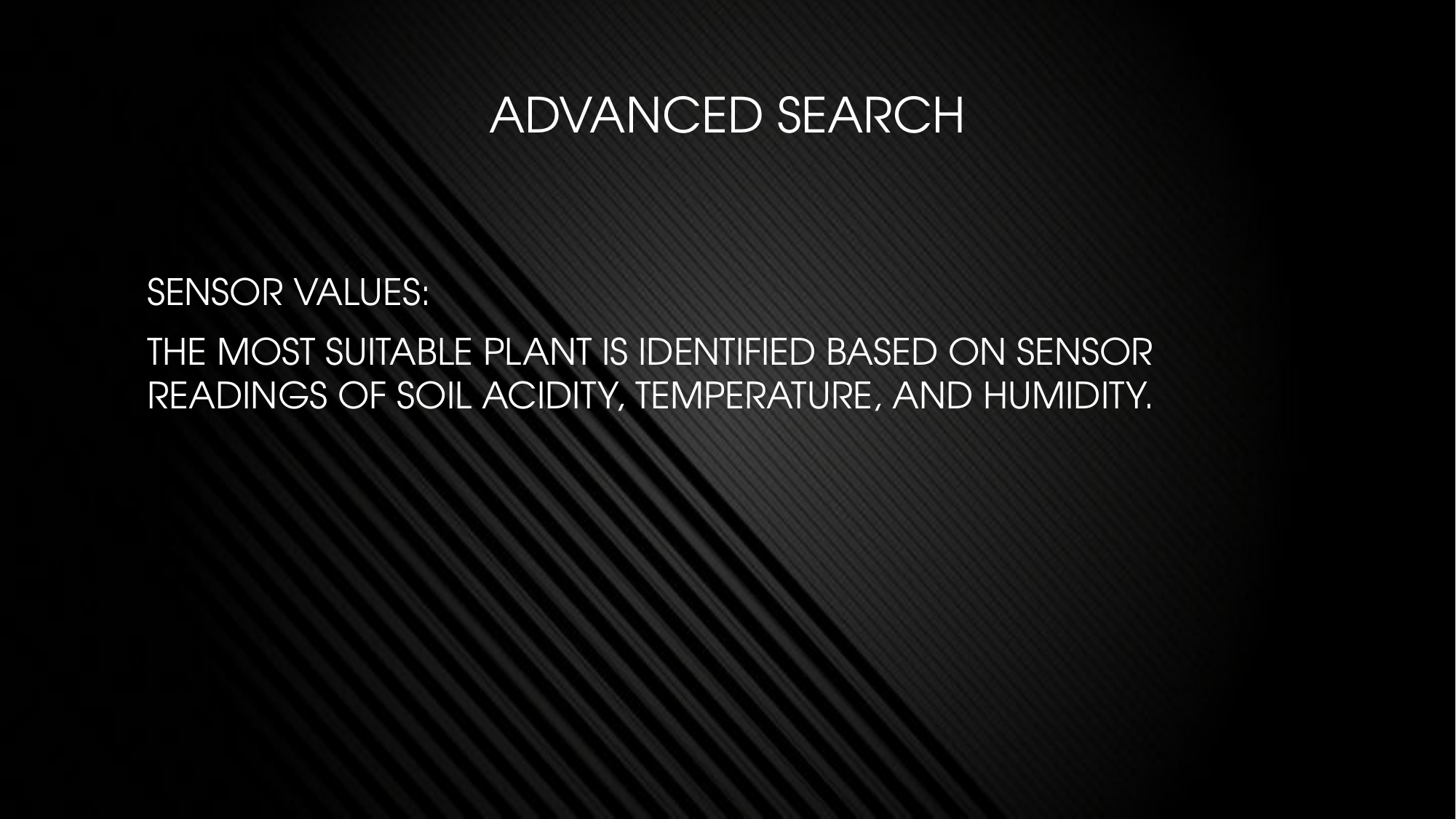

# Advanced Search
Sensor Values:
The most suitable plant is identified based on sensor readings of soil acidity, temperature, and humidity.